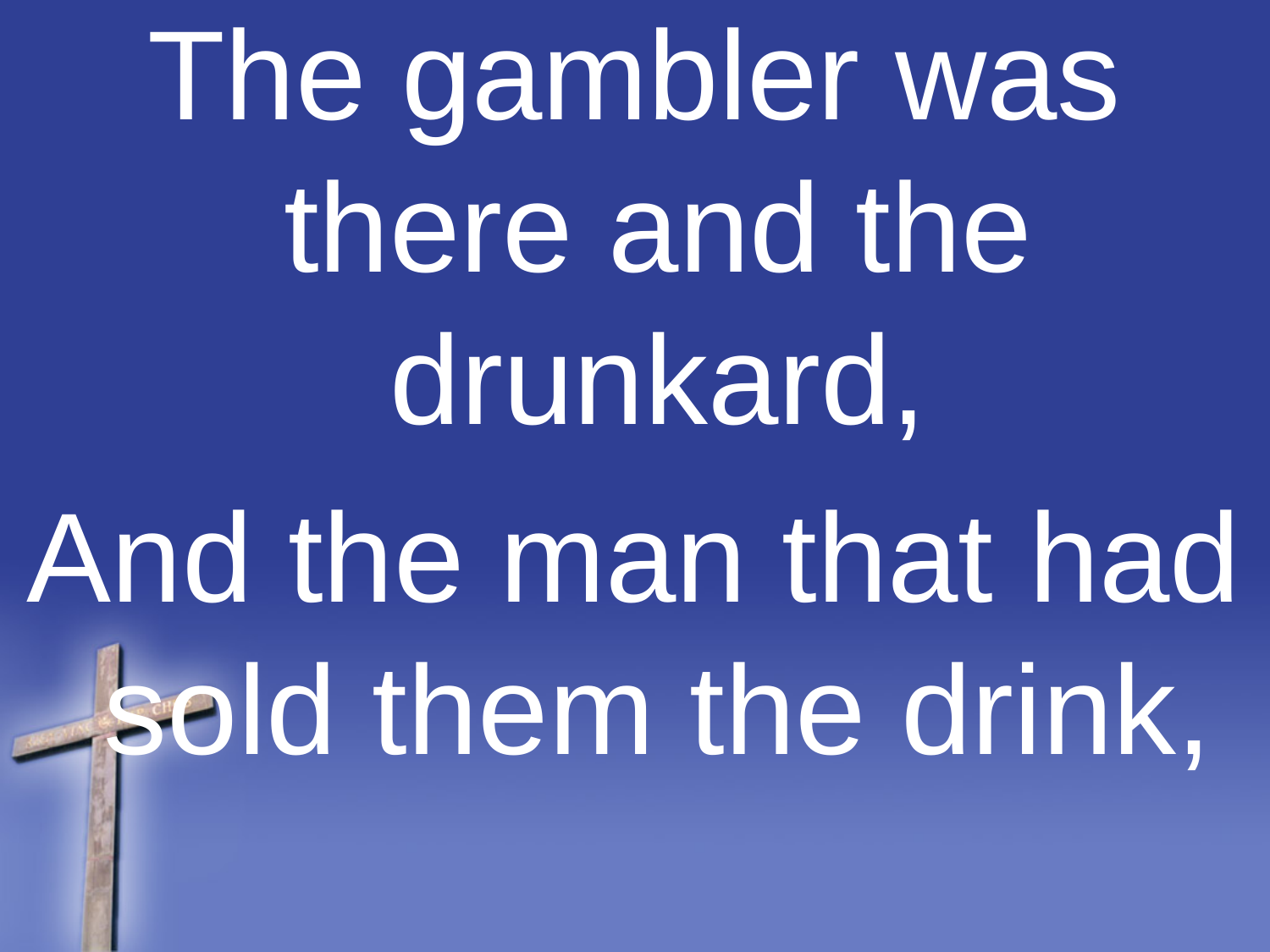

The gambler was there and the drunkard,
And the man that had sold them the drink,